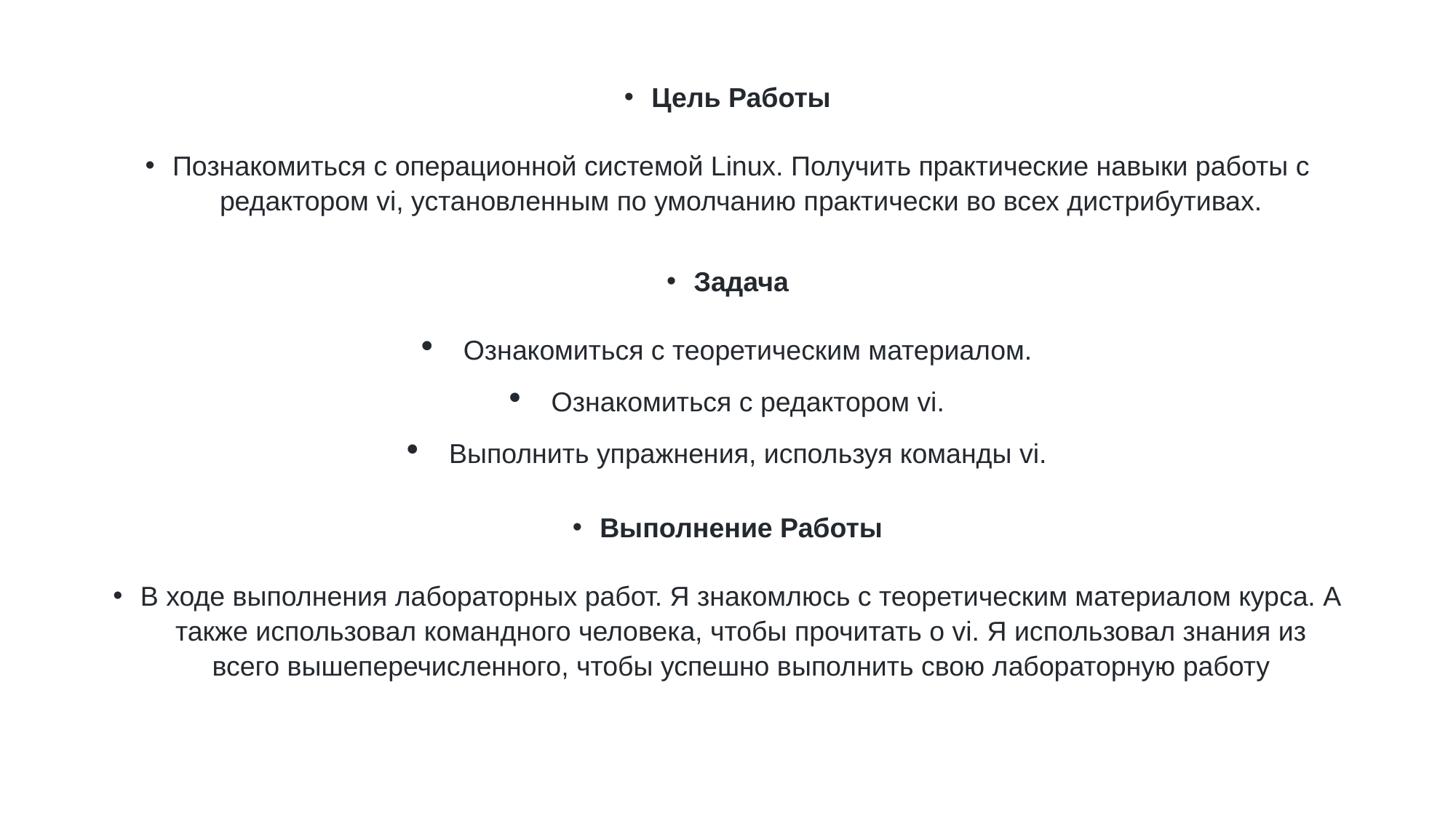

Цель Работы
Познакомиться с операционной системой Linux. Получить практические навыки работы с редактором vi, установленным по умолчанию практически во всех дистрибутивах.
Задача
Ознакомиться с теоретическим материалом.
Ознакомиться с редактором vi.
Выполнить упражнения, используя команды vi.
Выполнение Работы
В ходе выполнения лабораторных работ. Я знакомлюсь с теоретическим материалом курса. А также использовал командного человека, чтобы прочитать о vi. Я использовал знания из всего вышеперечисленного, чтобы успешно выполнить свою лабораторную работу